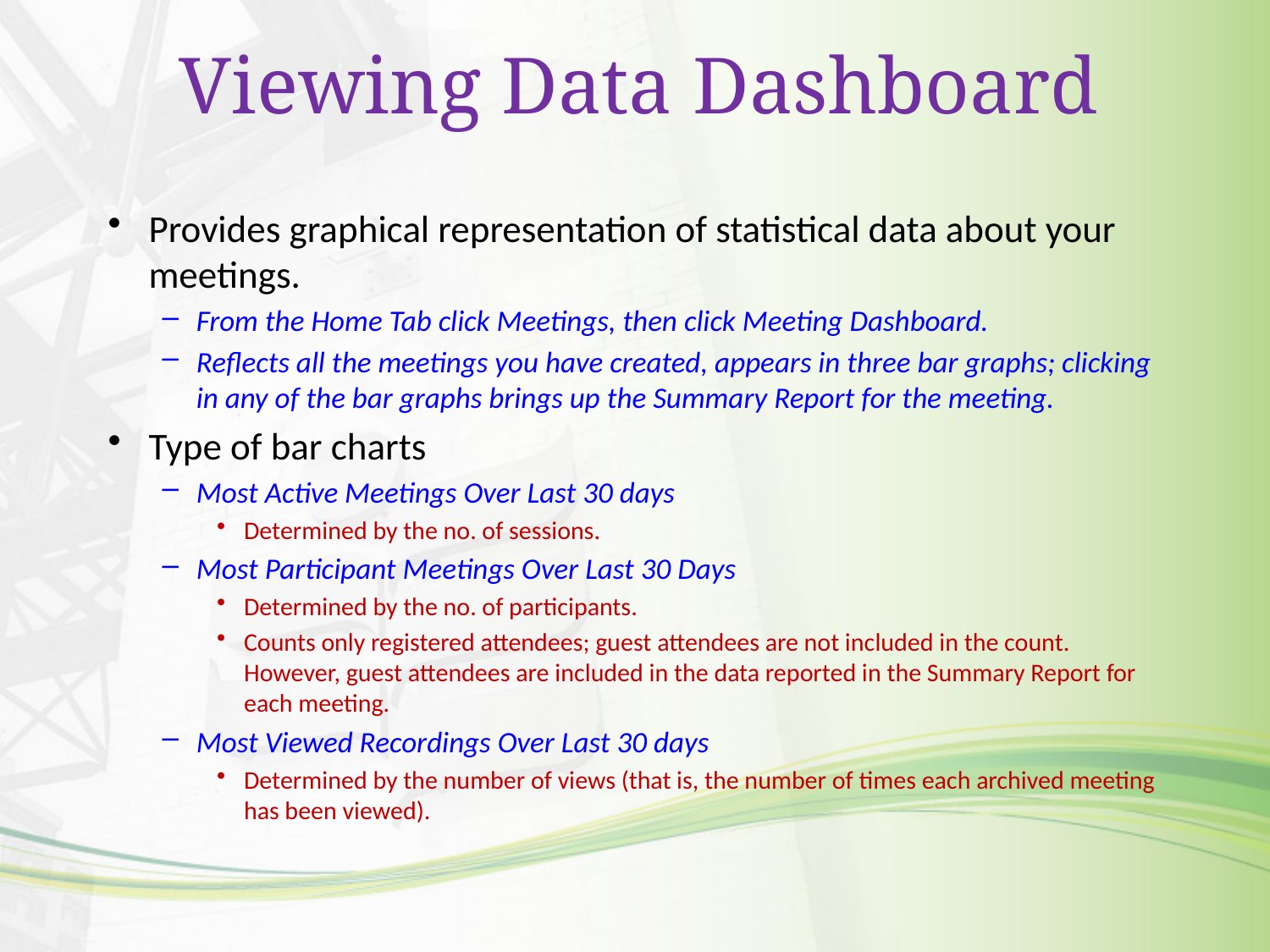

# Viewing Data Dashboard
Provides graphical representation of statistical data about your meetings.
From the Home Tab click Meetings, then click Meeting Dashboard.
Reflects all the meetings you have created, appears in three bar graphs; clicking in any of the bar graphs brings up the Summary Report for the meeting.
Type of bar charts
Most Active Meetings Over Last 30 days
Determined by the no. of sessions.
Most Participant Meetings Over Last 30 Days
Determined by the no. of participants.
Counts only registered attendees; guest attendees are not included in the count. However, guest attendees are included in the data reported in the Summary Report for each meeting.
Most Viewed Recordings Over Last 30 days
Determined by the number of views (that is, the number of times each archived meeting has been viewed).